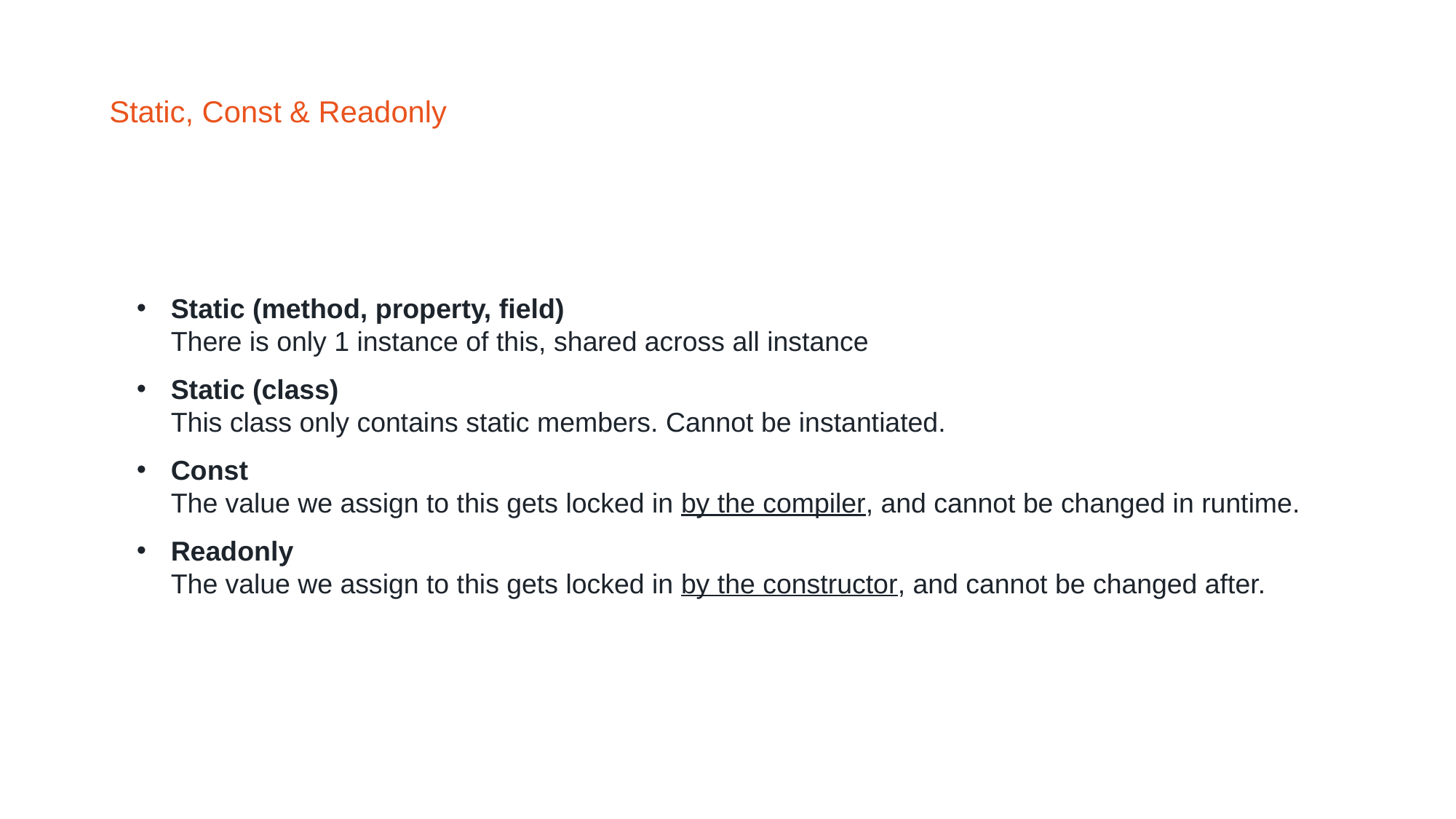

# Static, Const & Readonly

Static (method, property, field)
There is only 1 instance of this, shared across all instance
Static (class)
This class only contains static members. Cannot be instantiated.
Const
The value we assign to this gets locked in by the compiler, and cannot be changed in runtime.
Readonly
The value we assign to this gets locked in by the constructor, and cannot be changed after.